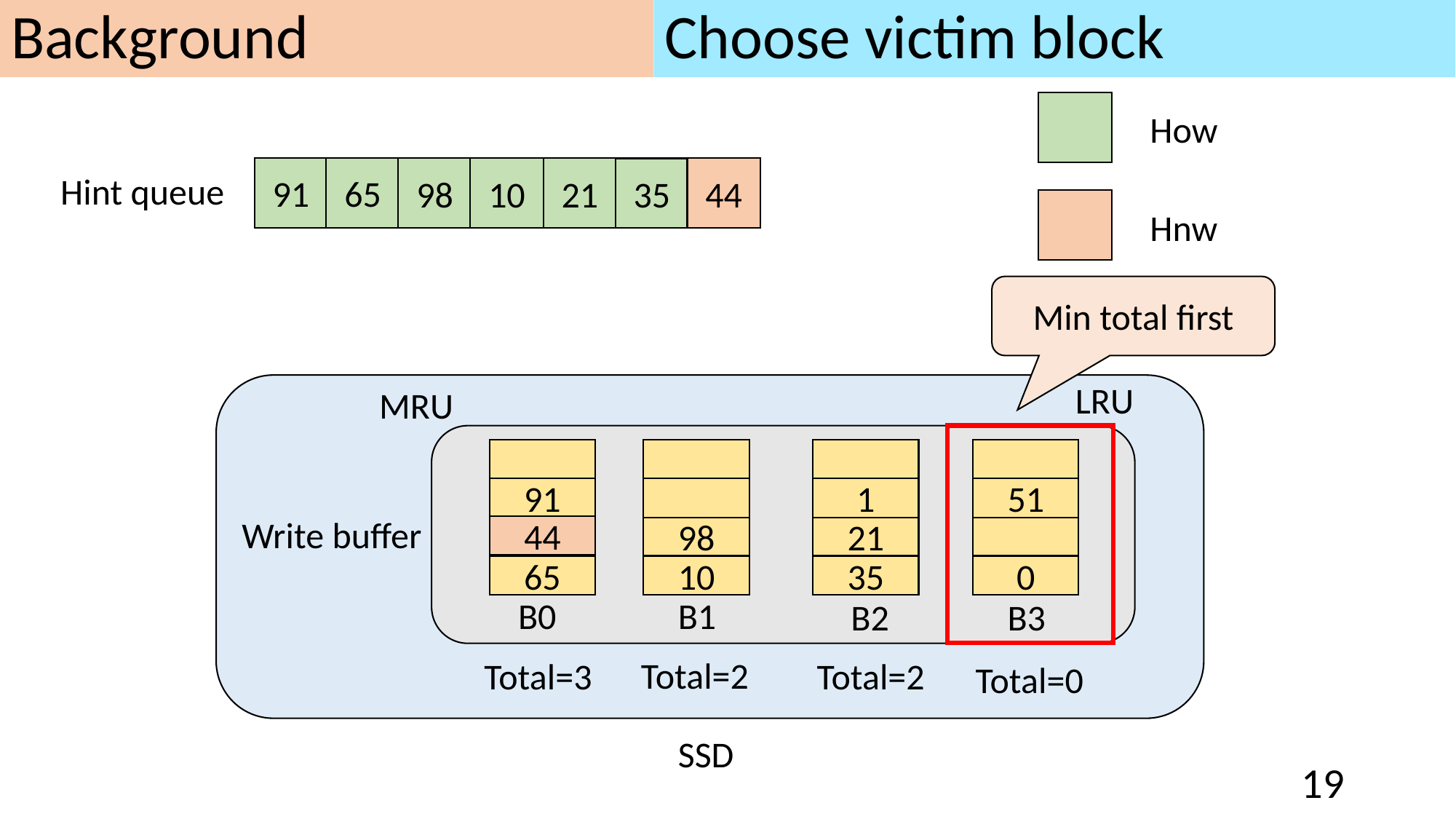

Background
# Choose victim block

How
91

65
44
21
98
10
35
Hint queue

Hnw
Min total first
LRU

MRU

91

1
51
Write buffer

44
98
21

65
10
35
0
B1
B0
B2
B3
Total=2
Total=3
Total=2
Total=0
SSD
19